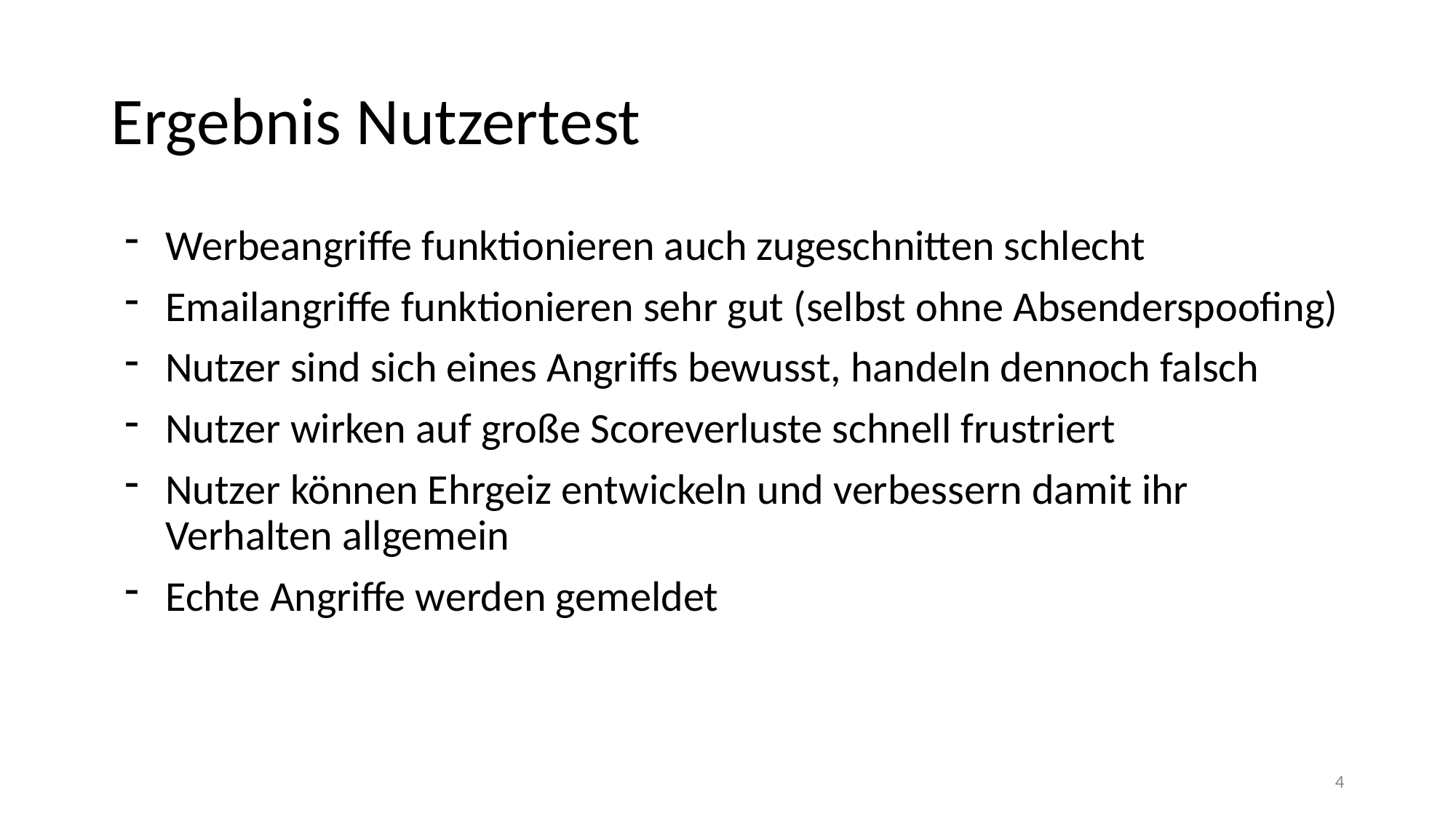

# Ergebnis Nutzertest
Werbeangriffe funktionieren auch zugeschnitten schlecht
Emailangriffe funktionieren sehr gut (selbst ohne Absenderspoofing)
Nutzer sind sich eines Angriffs bewusst, handeln dennoch falsch
Nutzer wirken auf große Scoreverluste schnell frustriert
Nutzer können Ehrgeiz entwickeln und verbessern damit ihr Verhalten allgemein
Echte Angriffe werden gemeldet
4